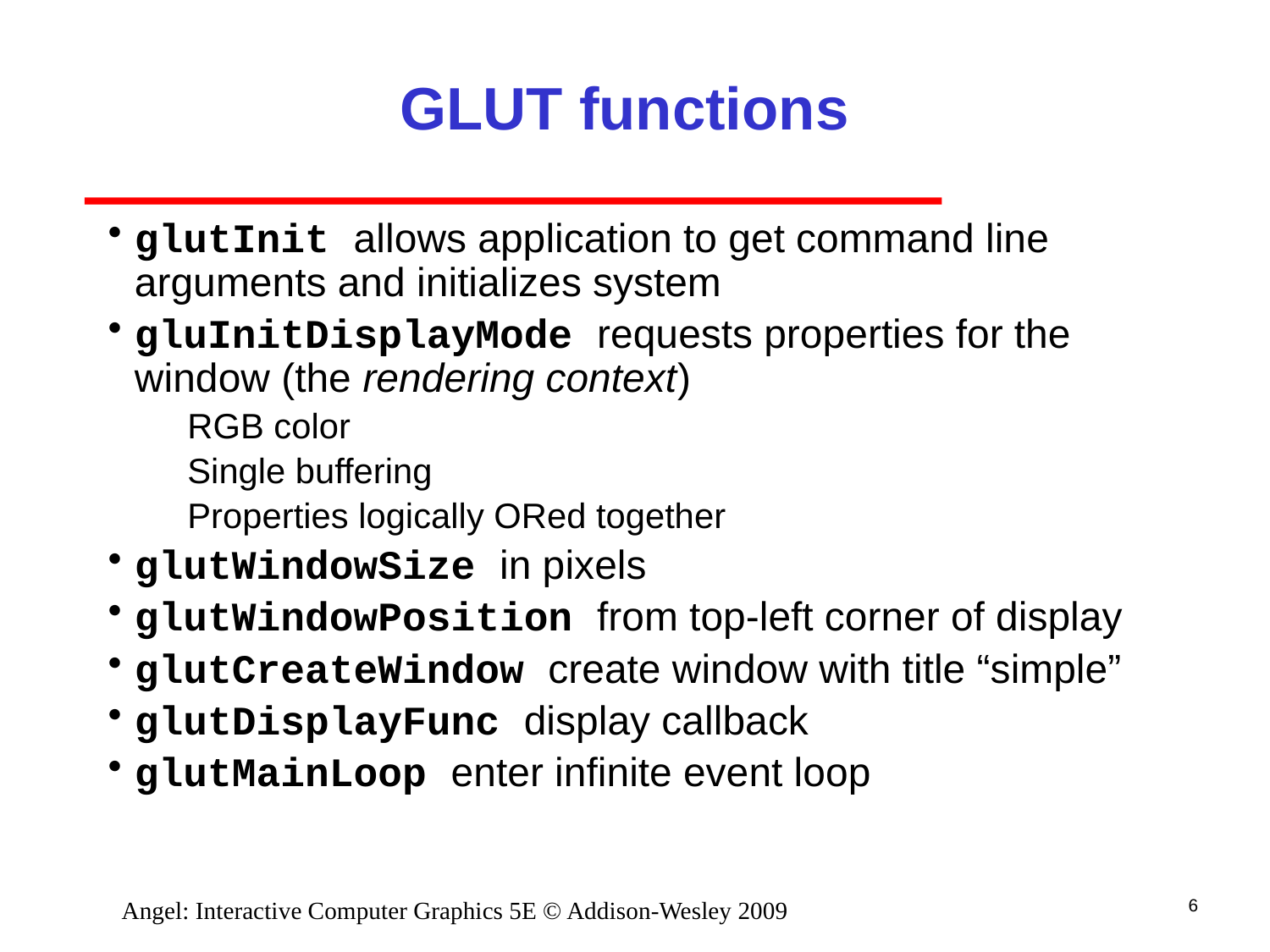

# GLUT functions
glutInit allows application to get command line arguments and initializes system
gluInitDisplayMode requests properties for the window (the rendering context)
RGB color
Single buffering
Properties logically ORed together
glutWindowSize in pixels
glutWindowPosition from top-left corner of display
glutCreateWindow create window with title “simple”
glutDisplayFunc display callback
glutMainLoop enter infinite event loop
6
Angel: Interactive Computer Graphics 5E © Addison-Wesley 2009